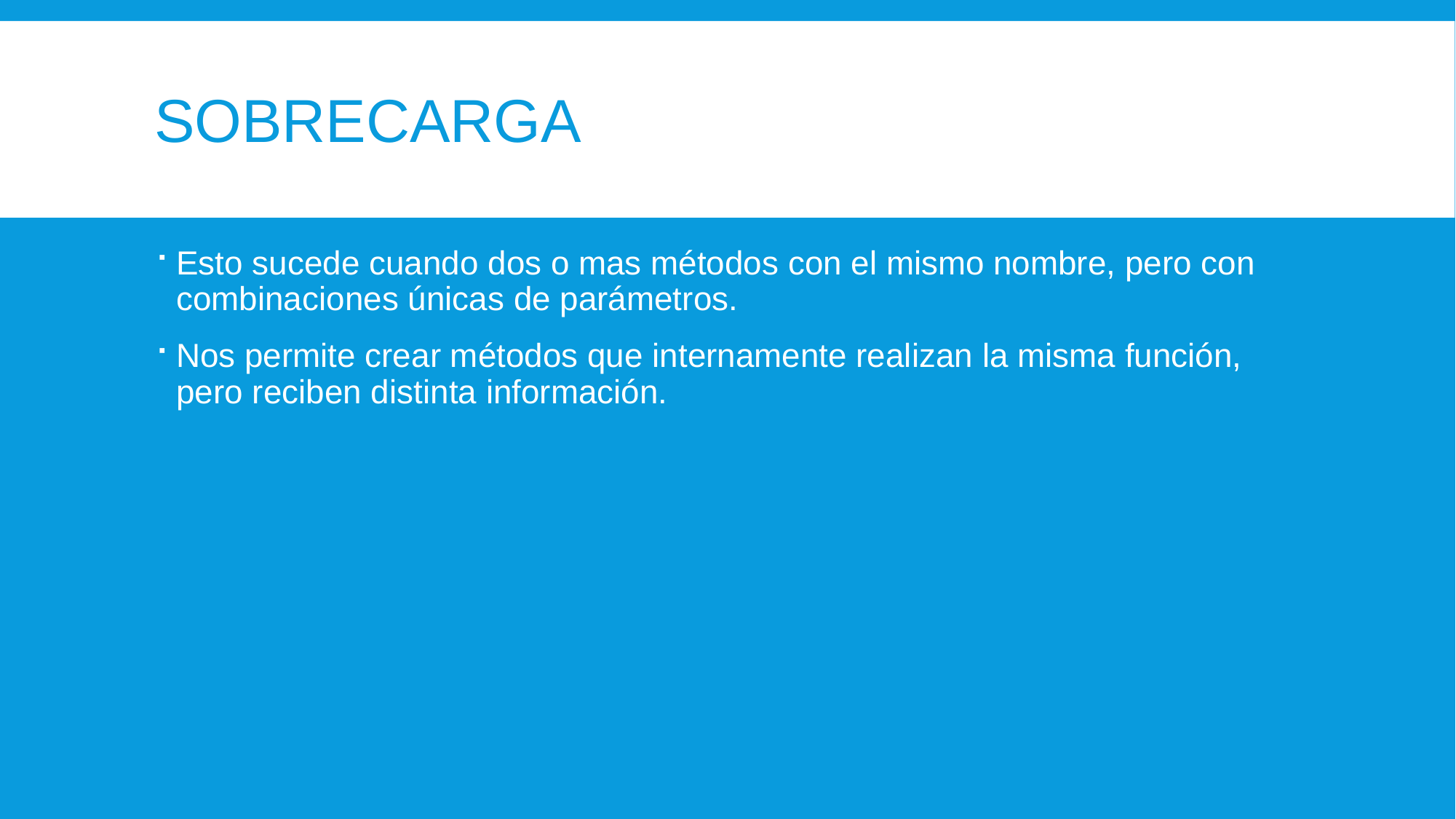

# Sobrecarga
Esto sucede cuando dos o mas métodos con el mismo nombre, pero con combinaciones únicas de parámetros.
Nos permite crear métodos que internamente realizan la misma función, pero reciben distinta información.